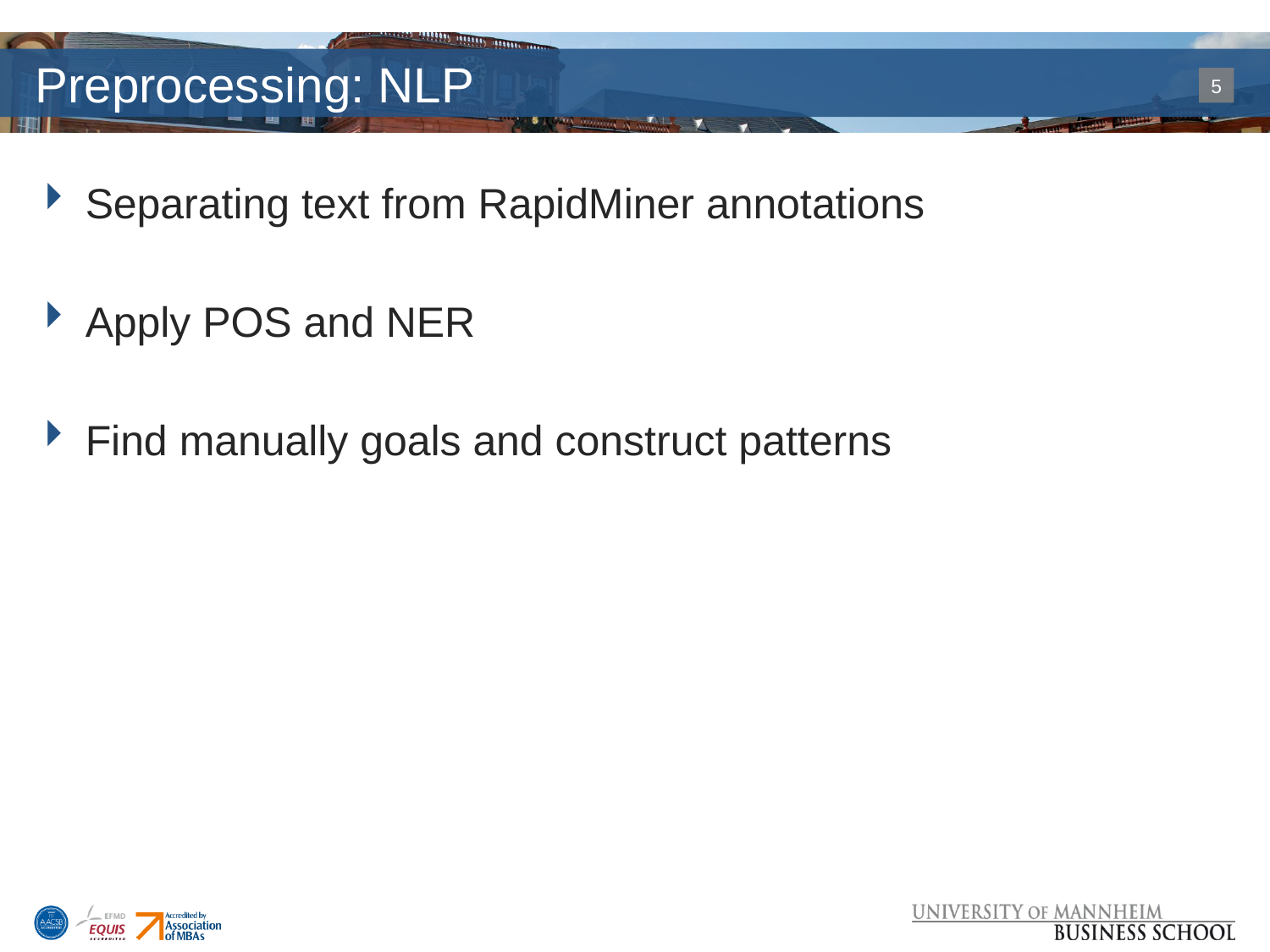

# Preprocessing: NLP
Separating text from RapidMiner annotations

Apply POS and NER

Find manually goals and construct patterns